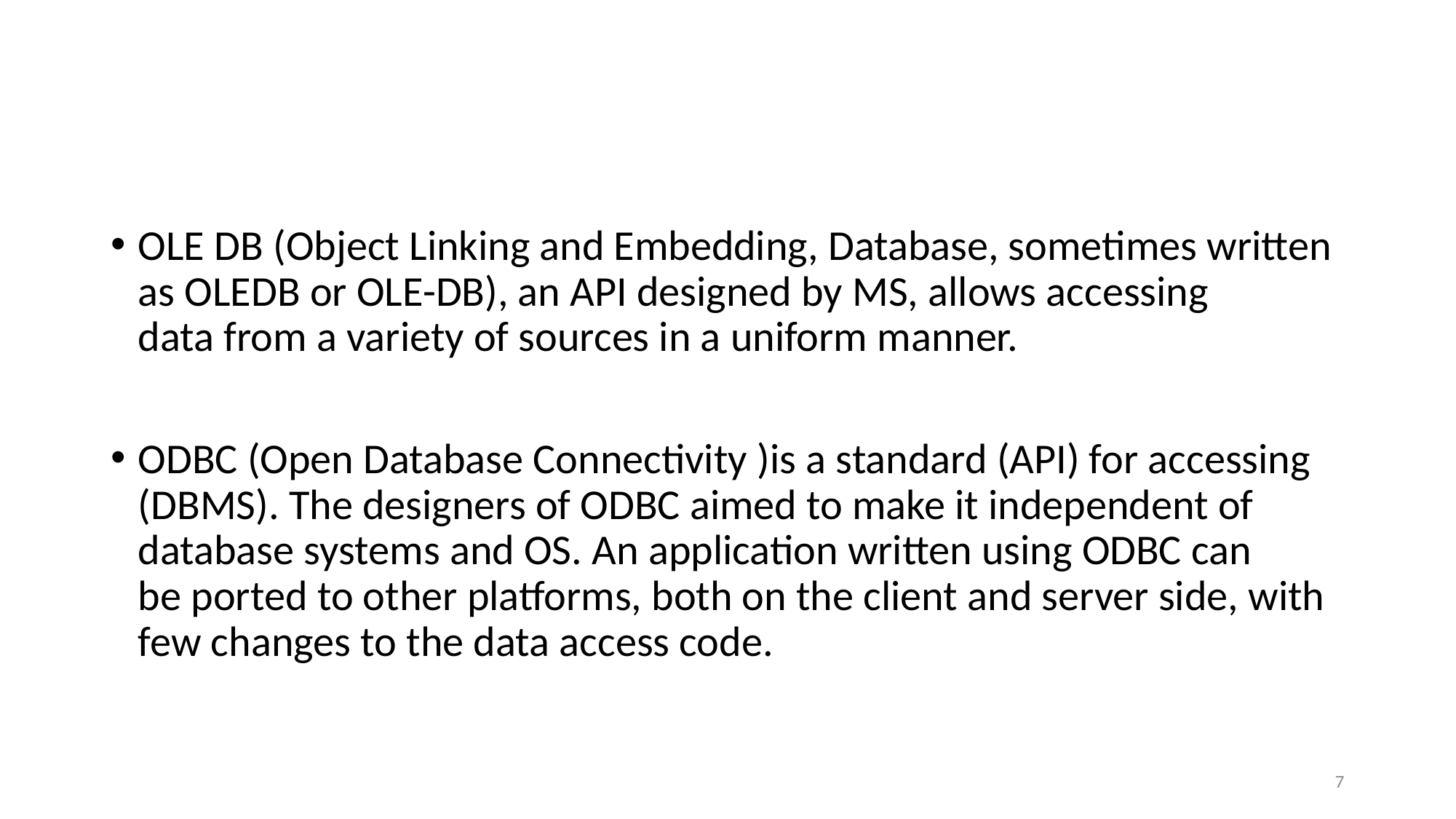

OLE DB (Object Linking and Embedding, Database, sometimes written as OLEDB or OLE-DB), an API designed by MS, allows accessing data from a variety of sources in a uniform manner.

ODBC (Open Database Connectivity )is a standard (API) for accessing  (DBMS). The designers of ODBC aimed to make it independent of database systems and OS. An application written using ODBC can be ported to other platforms, both on the client and server side, with few changes to the data access code.
7